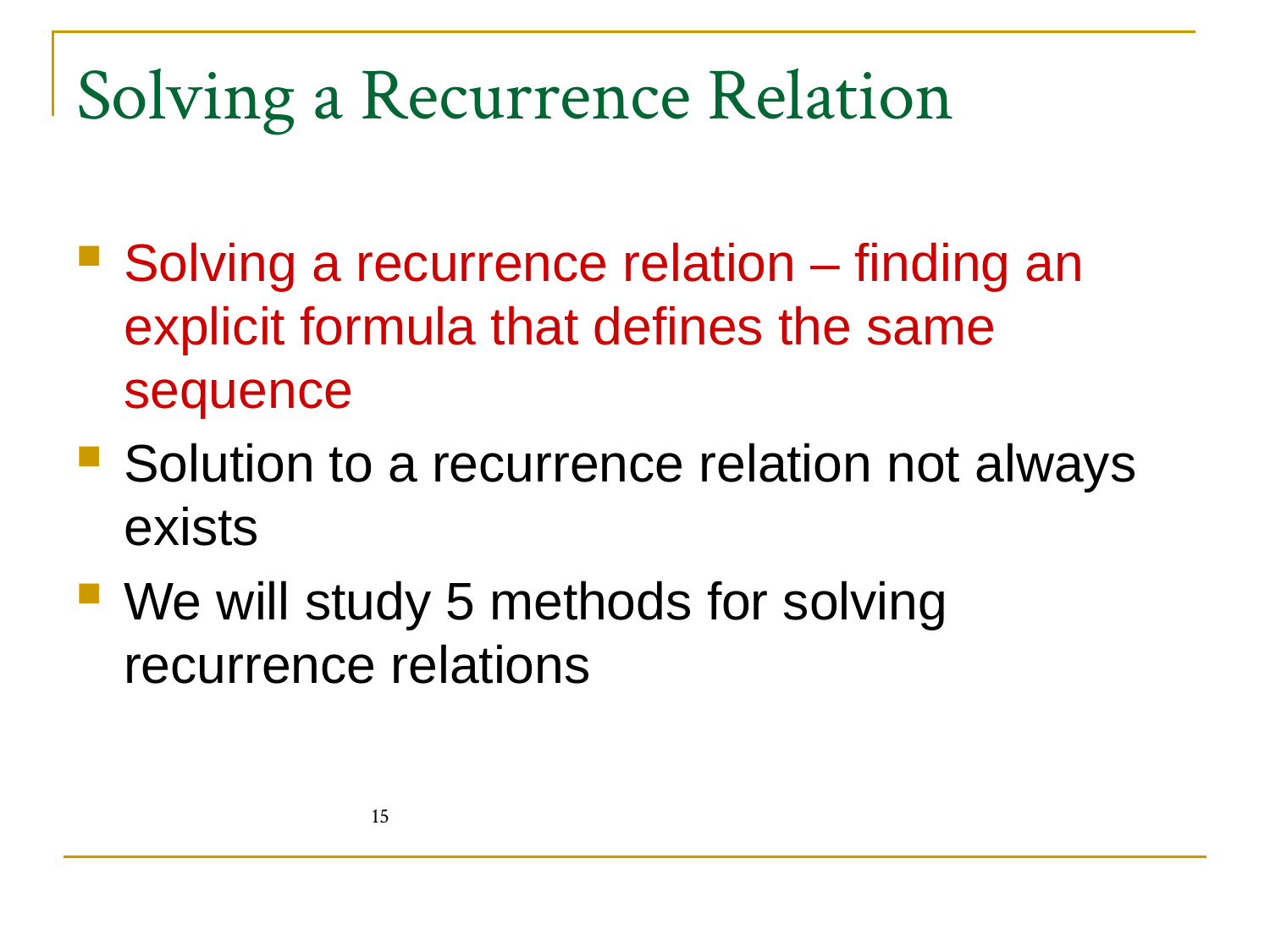

# Solving a Recurrence Relation
Solving a recurrence relation – finding an explicit formula that defines the same sequence
Solution to a recurrence relation not always exists
We will study 5 methods for solving recurrence relations
15